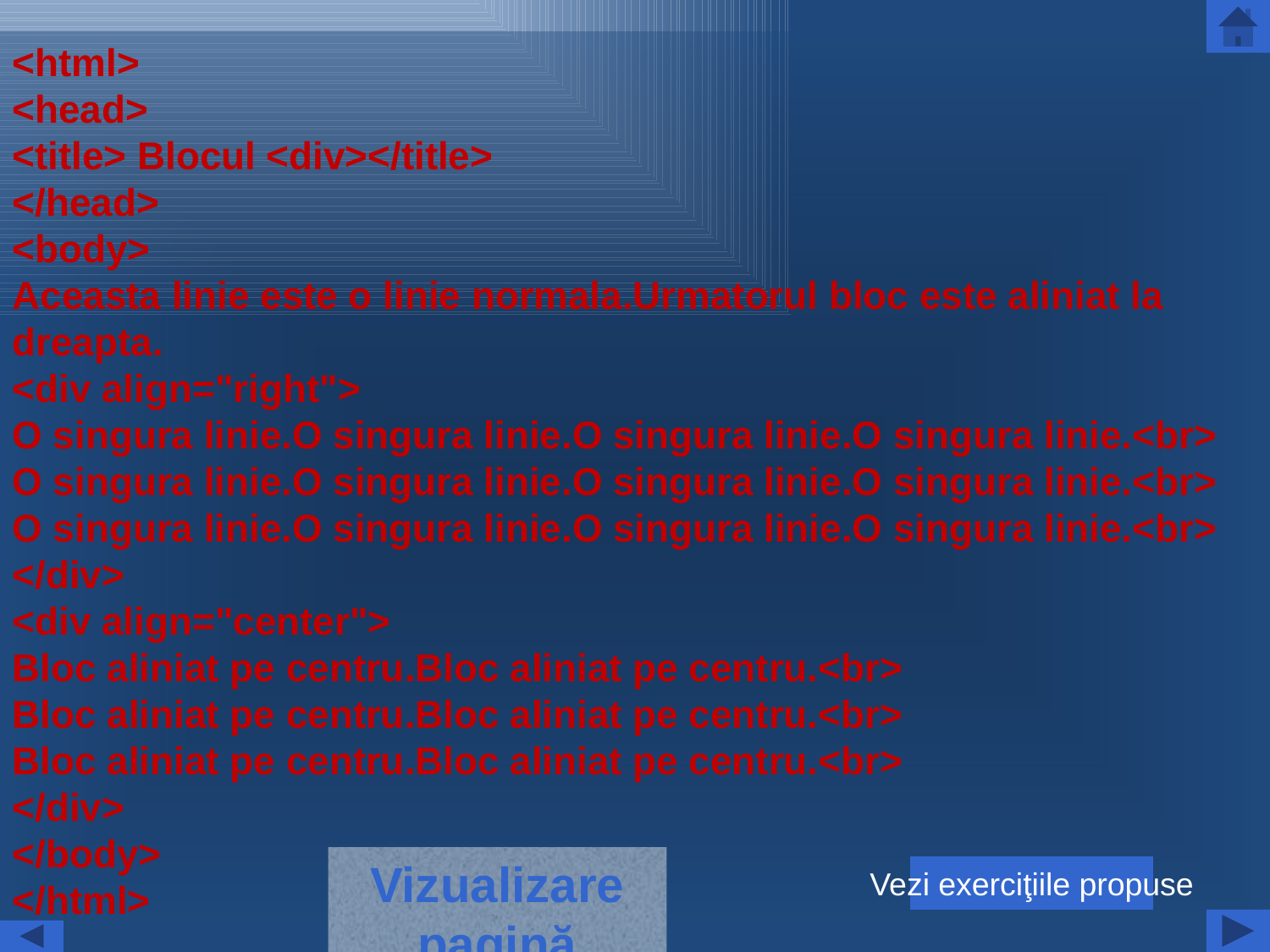

<html>
<head>
<title> Blocul <div></title>
</head>
<body>
Aceasta linie este o linie normala.Urmatorul bloc este aliniat la dreapta.
<div align="right">
O singura linie.O singura linie.O singura linie.O singura linie.<br>
O singura linie.O singura linie.O singura linie.O singura linie.<br>
O singura linie.O singura linie.O singura linie.O singura linie.<br>
</div>
<div align="center">
Bloc aliniat pe centru.Bloc aliniat pe centru.<br>
Bloc aliniat pe centru.Bloc aliniat pe centru.<br>
Bloc aliniat pe centru.Bloc aliniat pe centru.<br>
</div>
</body>
</html>
Vizualizare pagină
Vezi exerciţiile propuse